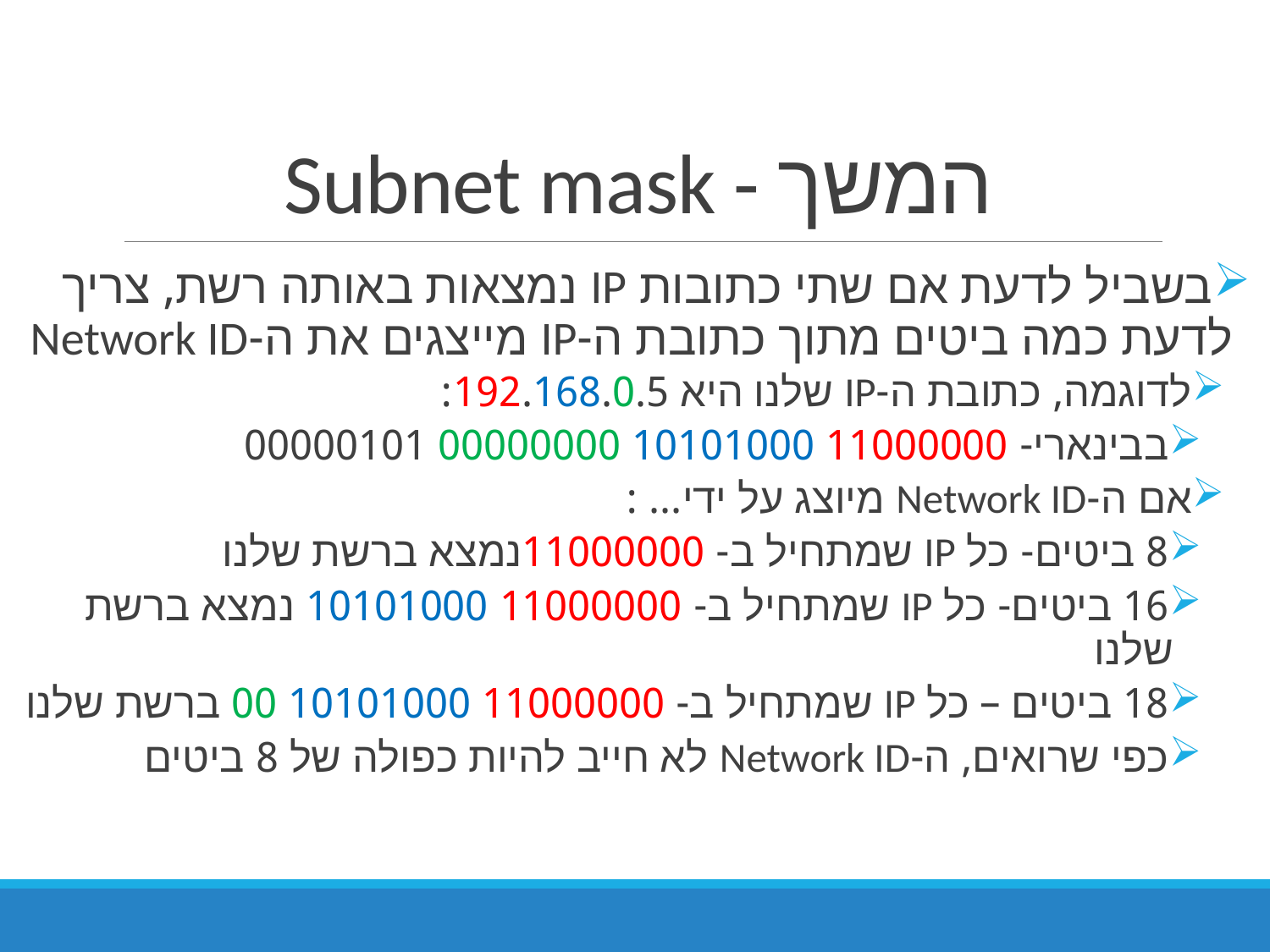

# Subnet mask - המשך
בשביל לדעת אם שתי כתובות IP נמצאות באותה רשת, צריך לדעת כמה ביטים מתוך כתובת ה-IP מייצגים את ה-Network ID
לדוגמה, כתובת ה-IP שלנו היא 192.168.0.5:
בבינארי- 11000000 10101000 00000000 00000101
אם ה-Network ID מיוצג על ידי... :
8 ביטים- כל IP שמתחיל ב- 11000000נמצא ברשת שלנו
16 ביטים- כל IP שמתחיל ב- 11000000 10101000 נמצא ברשת שלנו
18 ביטים – כל IP שמתחיל ב- 11000000 10101000 00 ברשת שלנו
כפי שרואים, ה-Network ID לא חייב להיות כפולה של 8 ביטים